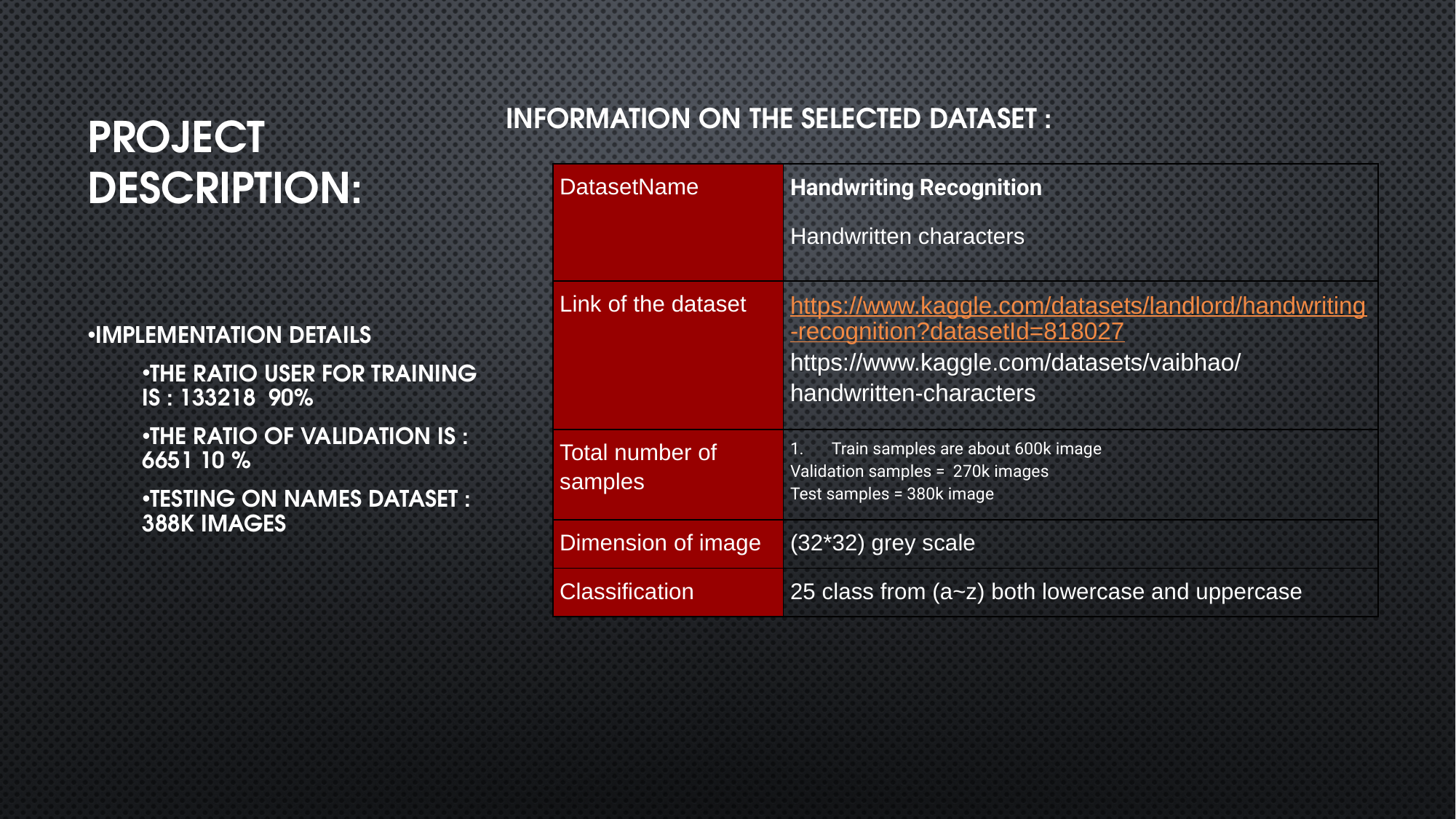

# Project description:
Information on the selected dataset :

| DatasetName | Handwriting Recognition Handwritten characters |
| --- | --- |
| Link of the dataset | https://www.kaggle.com/datasets/landlord/handwriting-recognition?datasetId=818027 https://www.kaggle.com/datasets/vaibhao/handwritten-characters |
| Total number of samples | Train samples are about 600k image Validation samples = 270k images Test samples = 380k image |
| Dimension of image | (32\*32) grey scale |
| Classification | 25 class from (a~z) both lowercase and uppercase |
Implementation details
The ratio user for training is : 133218  90%
The ratio of validation is : 6651 10 %
Testing on names dataset : 388k images